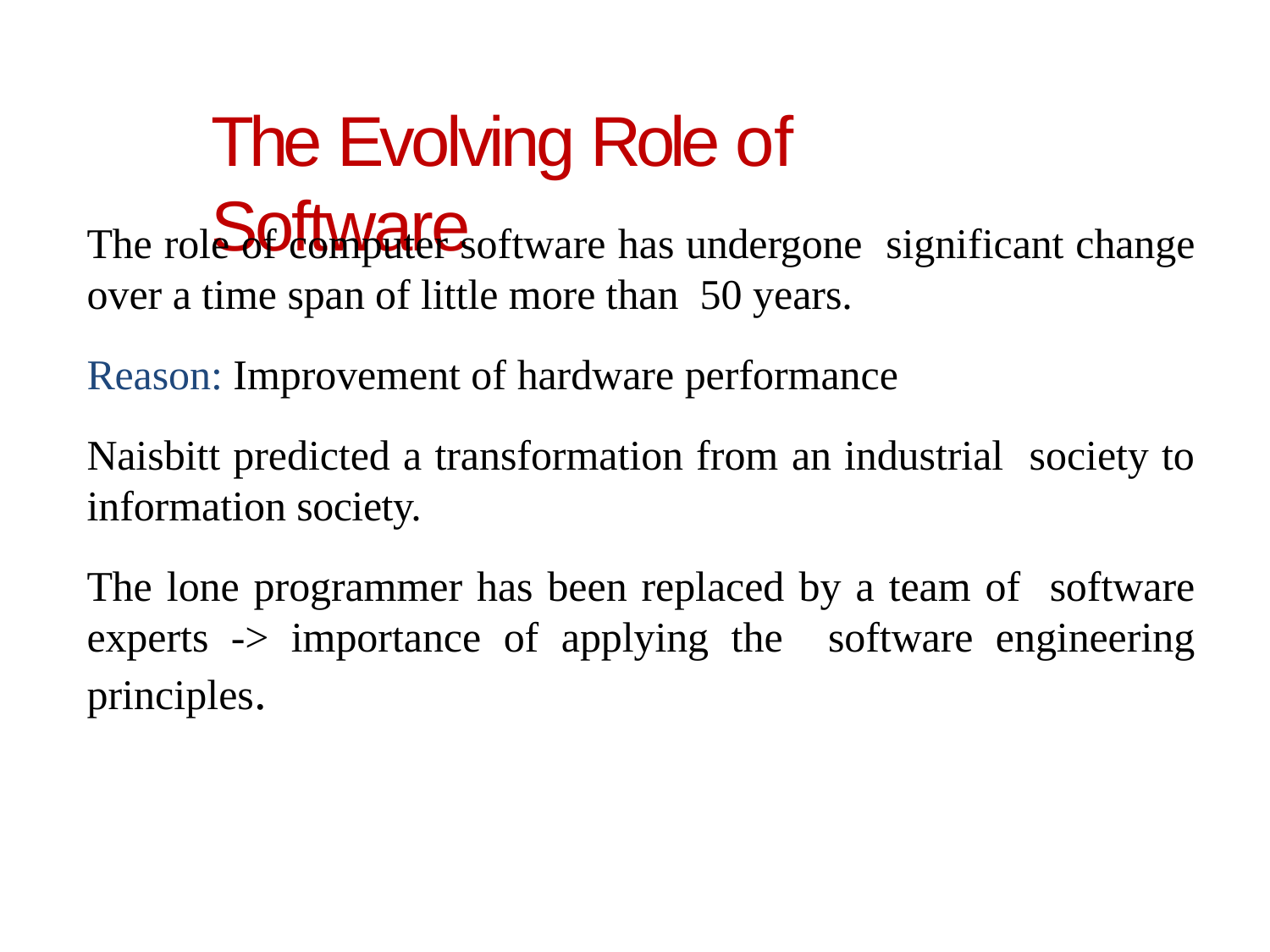

# The Evolving Role of Software
The role of computer software has undergone  significant change over a time span of little more than  50 years.
Reason: Improvement of hardware performance
Naisbitt predicted a transformation from an industrial  society to information society.
The lone programmer has been replaced by a team of  software experts -> importance of applying the  software engineering principles.